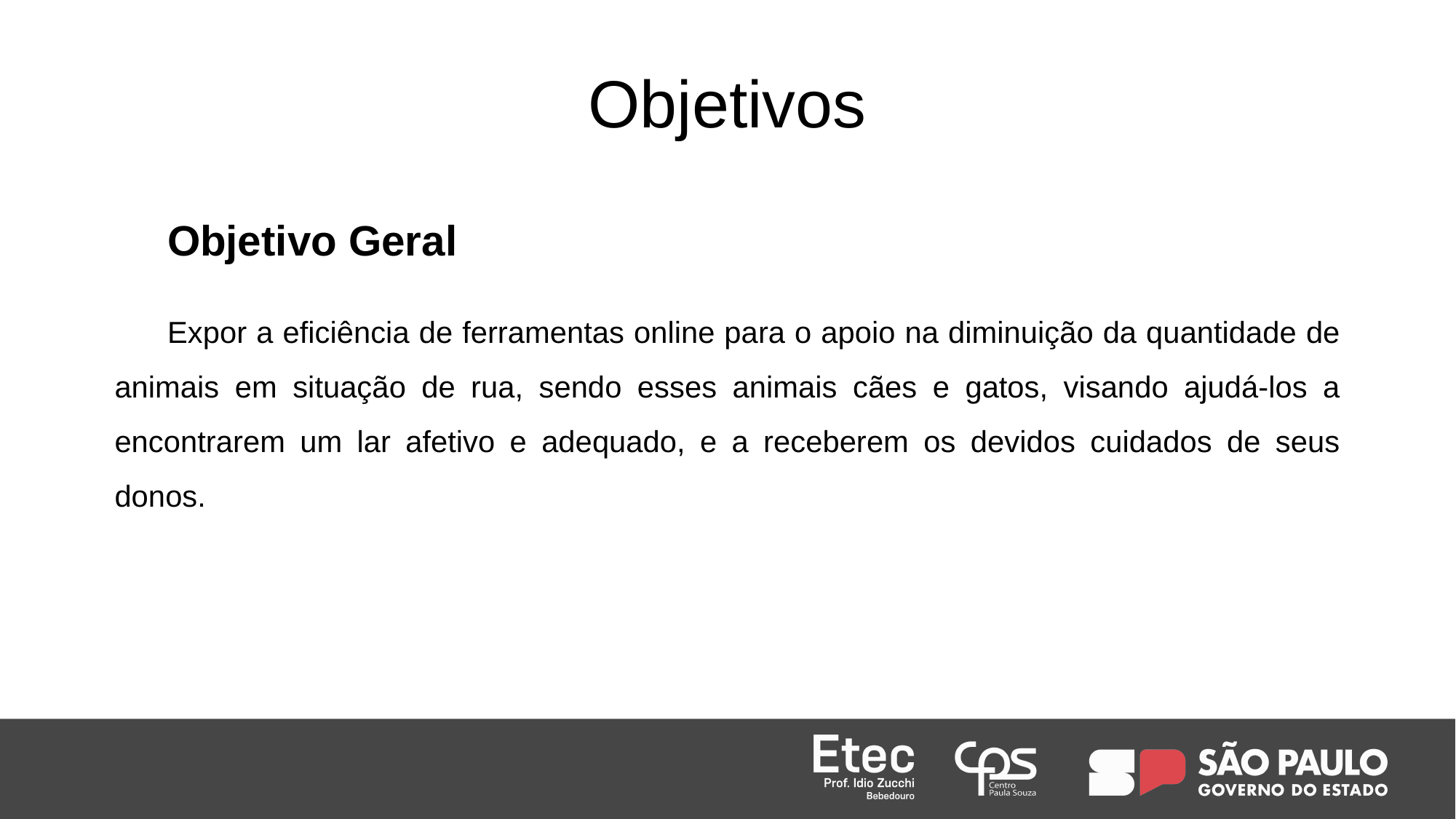

# Objetivos
Objetivo Geral
Expor a eficiência de ferramentas online para o apoio na diminuição da quantidade de animais em situação de rua, sendo esses animais cães e gatos, visando ajudá-los a encontrarem um lar afetivo e adequado, e a receberem os devidos cuidados de seus donos.